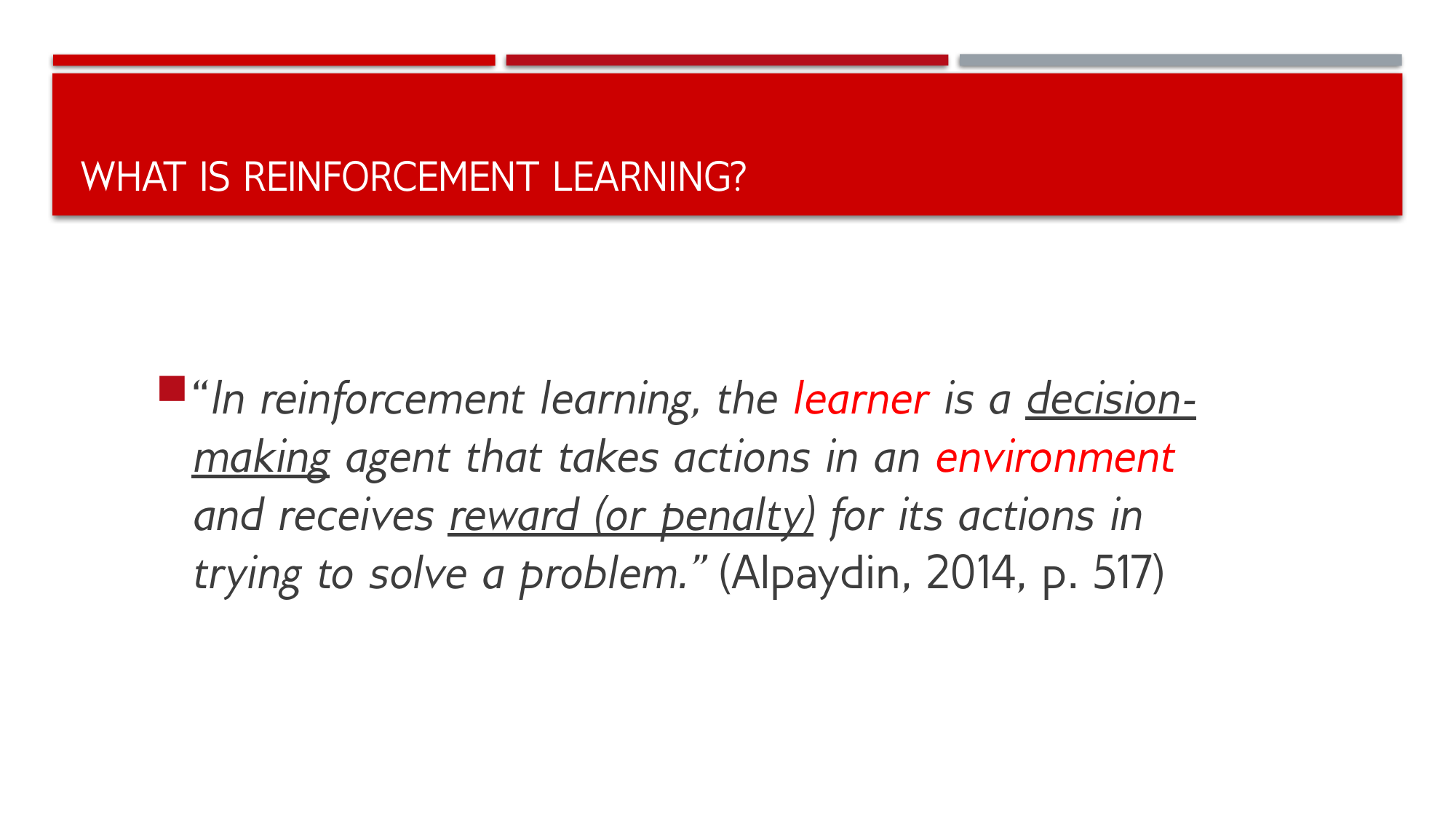

# What is reinforcement learning?
“In reinforcement learning, the learner is a decision-making agent that takes actions in an environment and receives reward (or penalty) for its actions in trying to solve a problem.” (Alpaydin, 2014, p. 517)